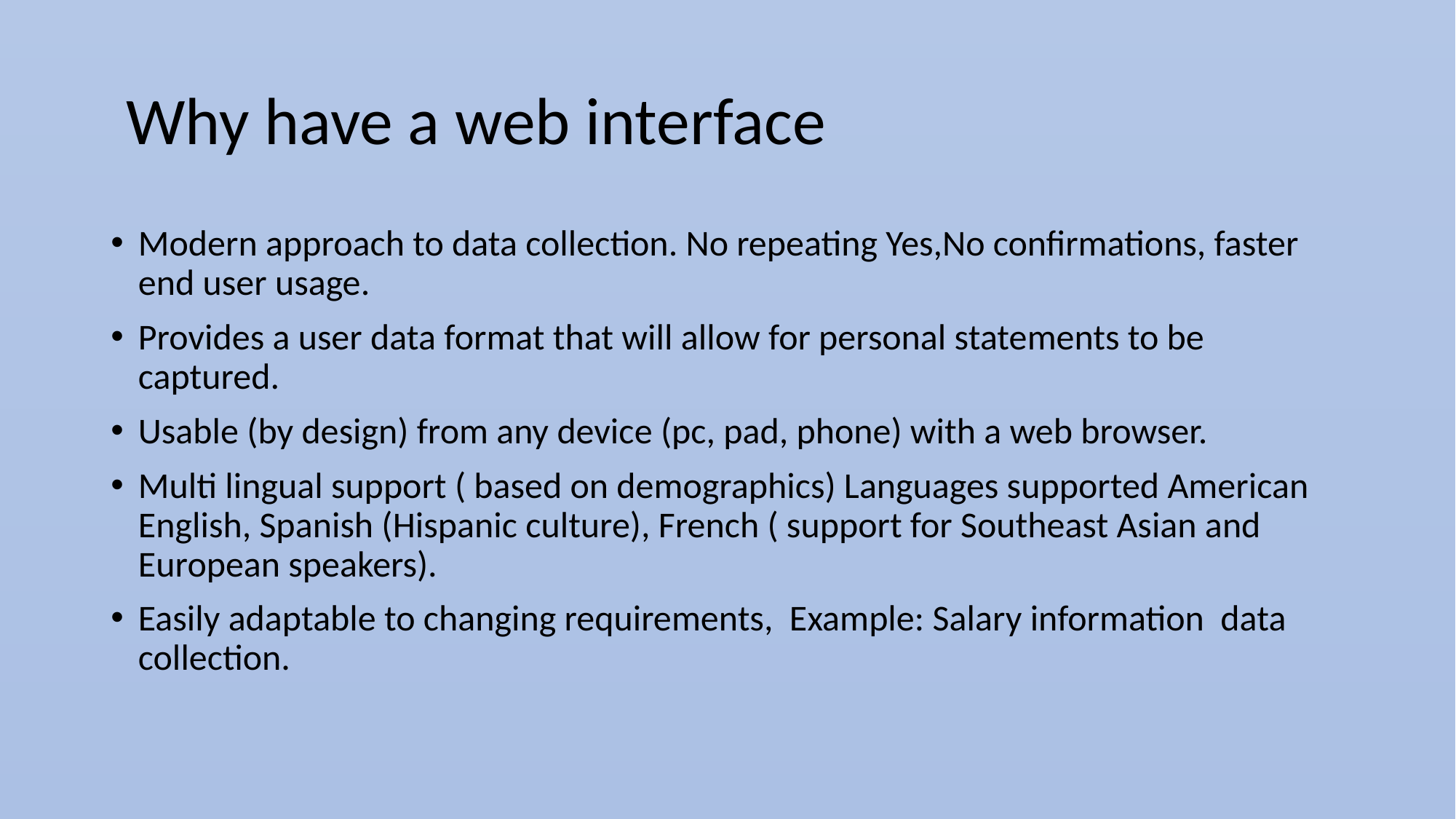

# Why have a web interface
Modern approach to data collection. No repeating Yes,No confirmations, faster end user usage.
Provides a user data format that will allow for personal statements to be captured.
Usable (by design) from any device (pc, pad, phone) with a web browser.
Multi lingual support ( based on demographics) Languages supported American English, Spanish (Hispanic culture), French ( support for Southeast Asian and European speakers).
Easily adaptable to changing requirements,  Example: Salary information  data collection.